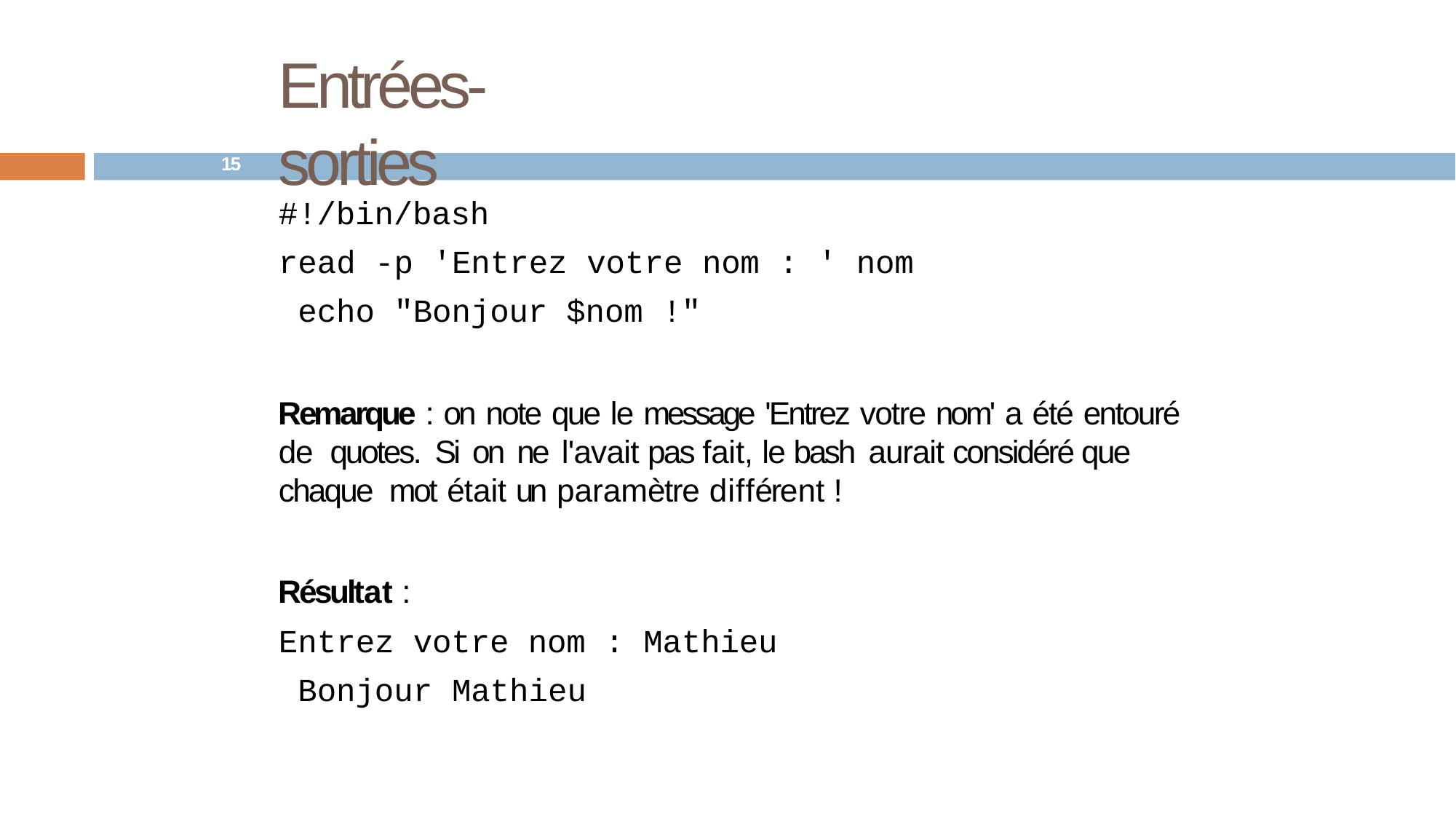

# Entrées-sorties
15
#!/bin/bash
read -p 'Entrez votre nom : ' nom  echo "Bonjour $nom !"

Remarque : on note que le message 'Entrez votre nom' a été entouré de  quotes. Si on ne l'avait pas fait, le bash aurait considéré que chaque  mot était un paramètre différent !

Résultat :
Entrez votre nom : Mathieu  Bonjour Mathieu